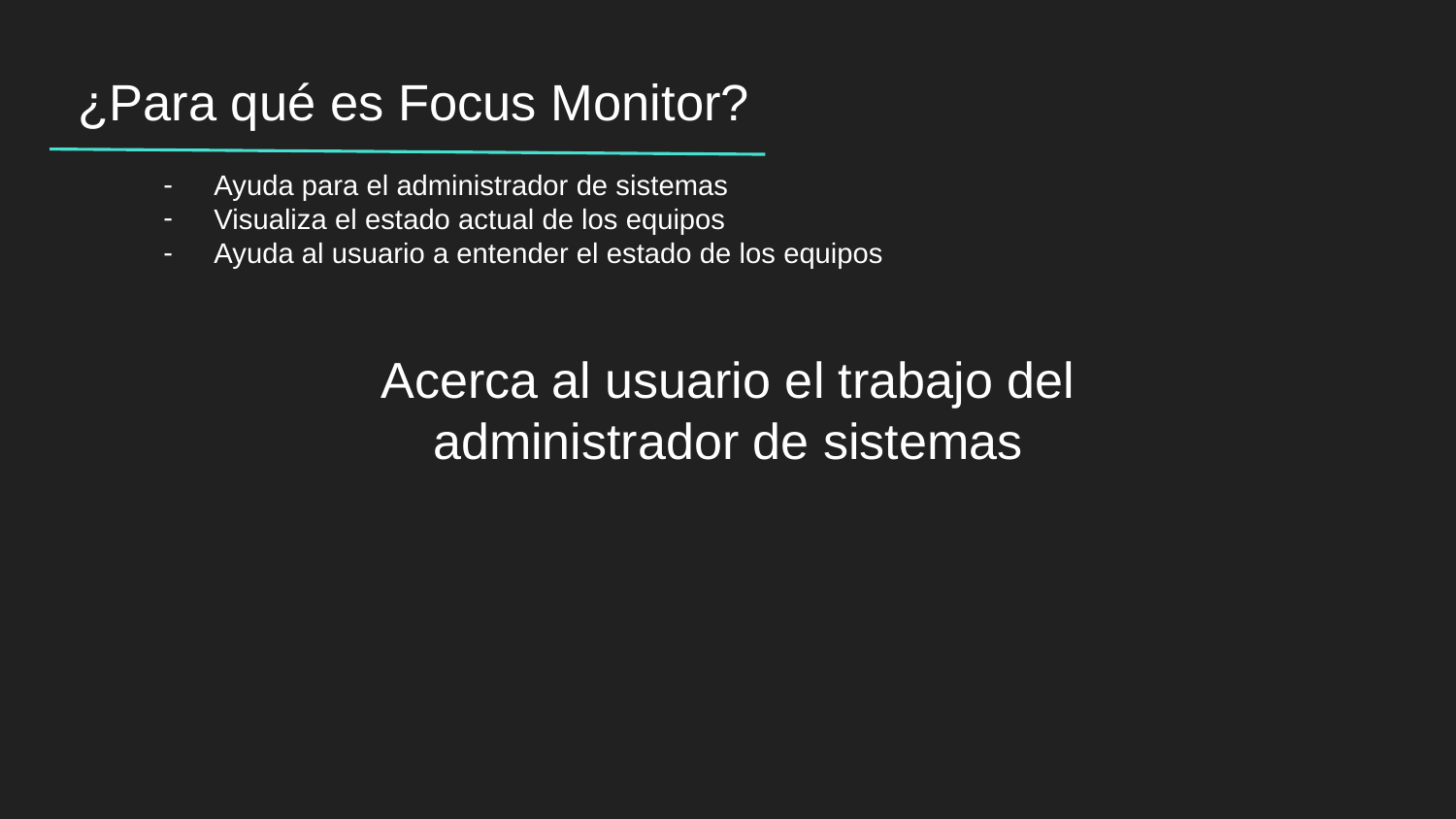

# ¿Para qué es Focus Monitor?
Ayuda para el administrador de sistemas
Visualiza el estado actual de los equipos
Ayuda al usuario a entender el estado de los equipos
Acerca al usuario el trabajo del administrador de sistemas